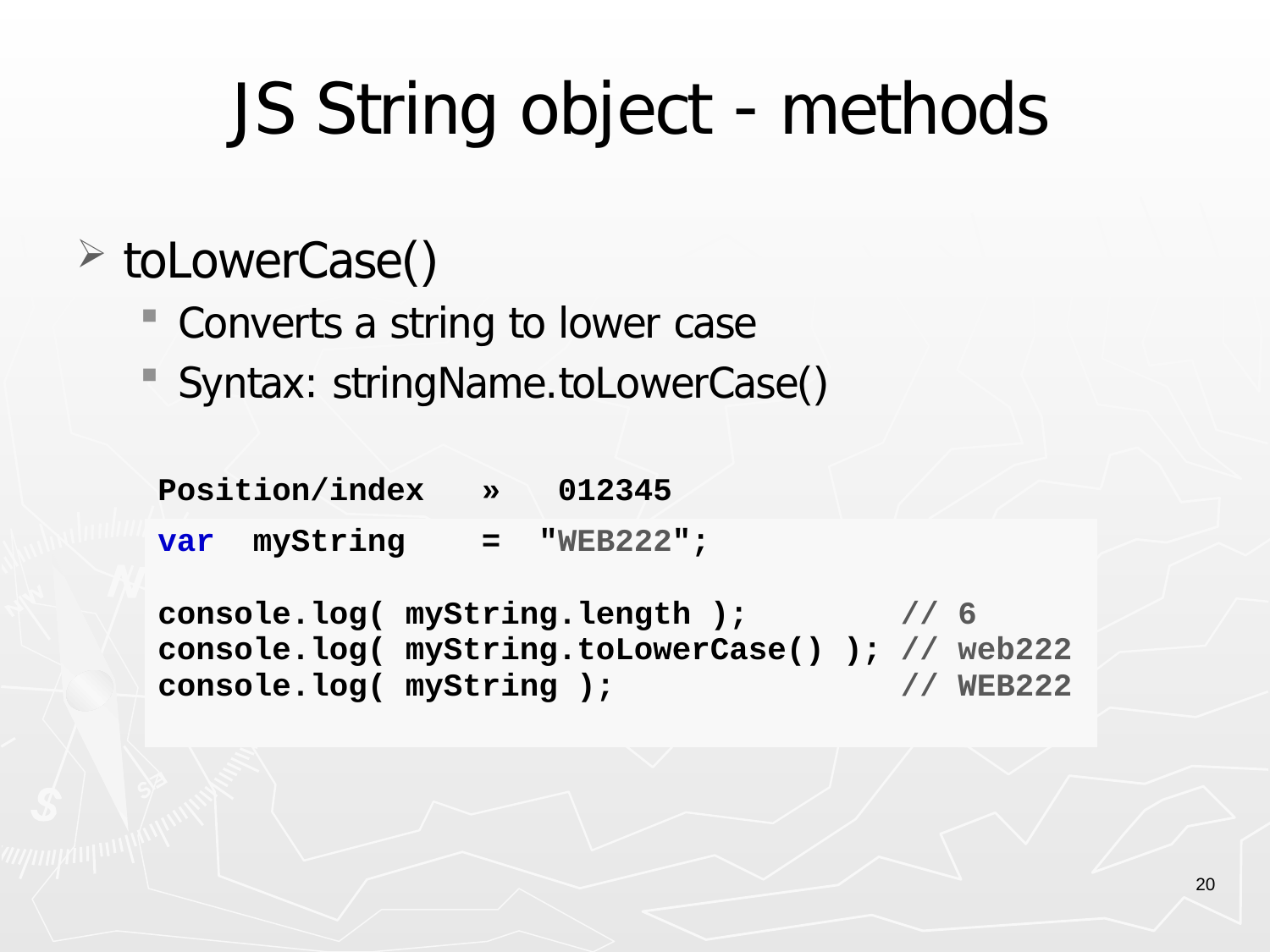

# JS String object - methods
toLowerCase()
Converts a string to lower case
Syntax: stringName.toLowerCase()

| Position/index »  012345 |
| --- |
| var myString   = "WEB222"; console.log( myString.length ); // 6 console.log( myString.toLowerCase() ); // web222 console.log( myString ); // WEB222 |
20